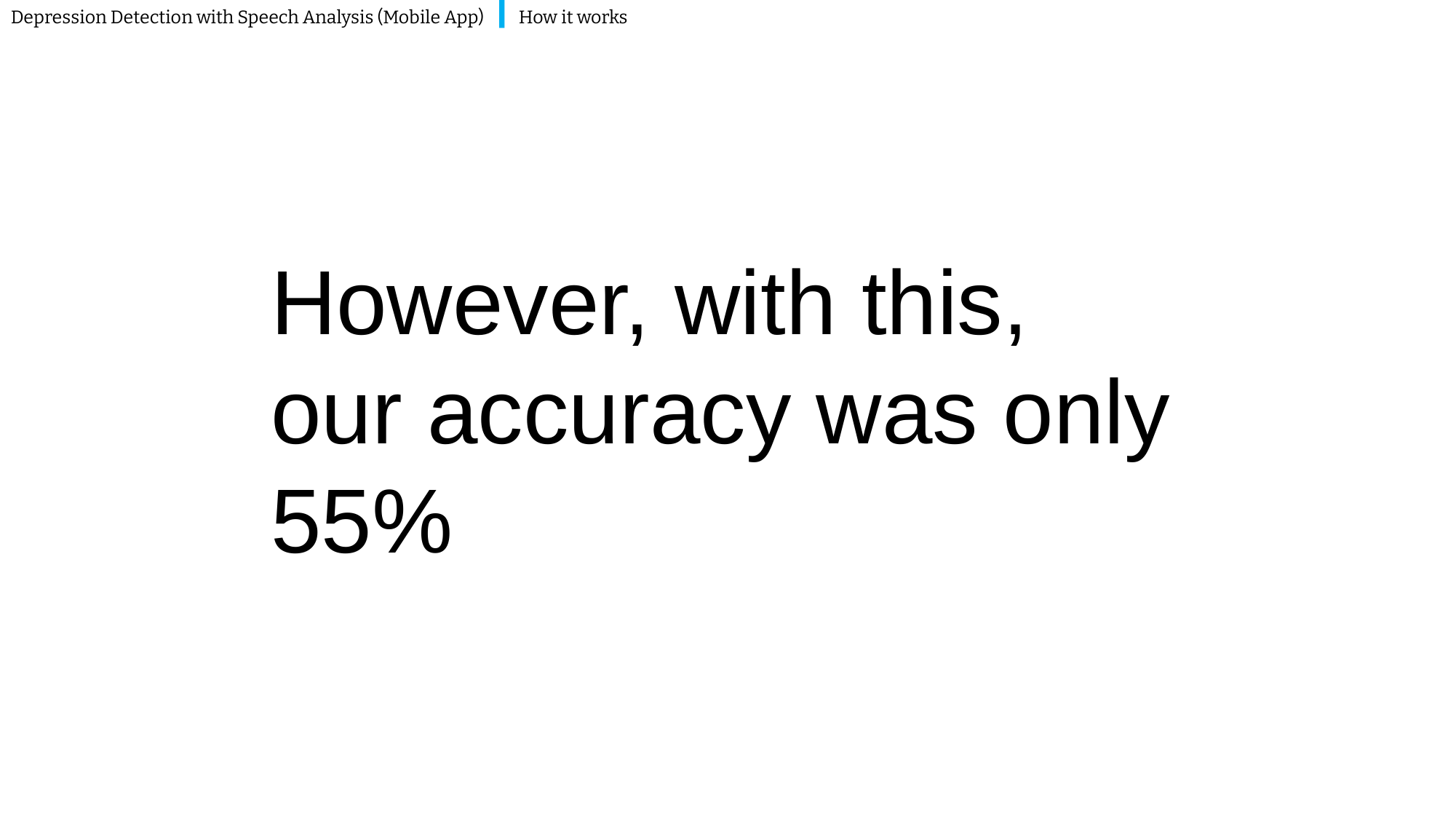

Depression Detection with Speech Analysis (Mobile App)

How it works
However, with this, our accuracy was only 55%